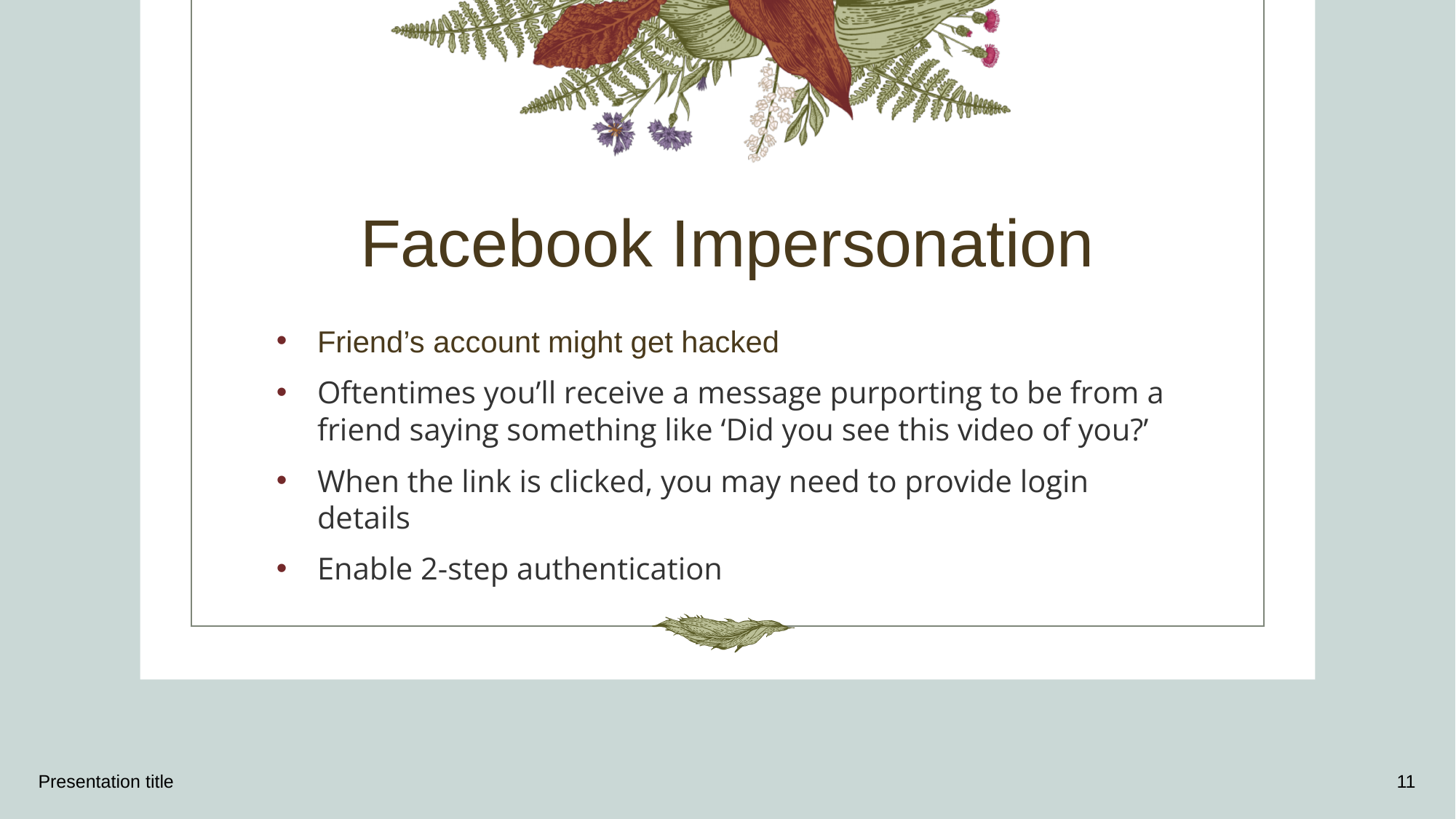

# Facebook Impersonation
Friend’s account might get hacked
Oftentimes you’ll receive a message purporting to be from a friend saying something like ‘Did you see this video of you?’
When the link is clicked, you may need to provide login details
Enable 2-step authentication
Presentation title
11